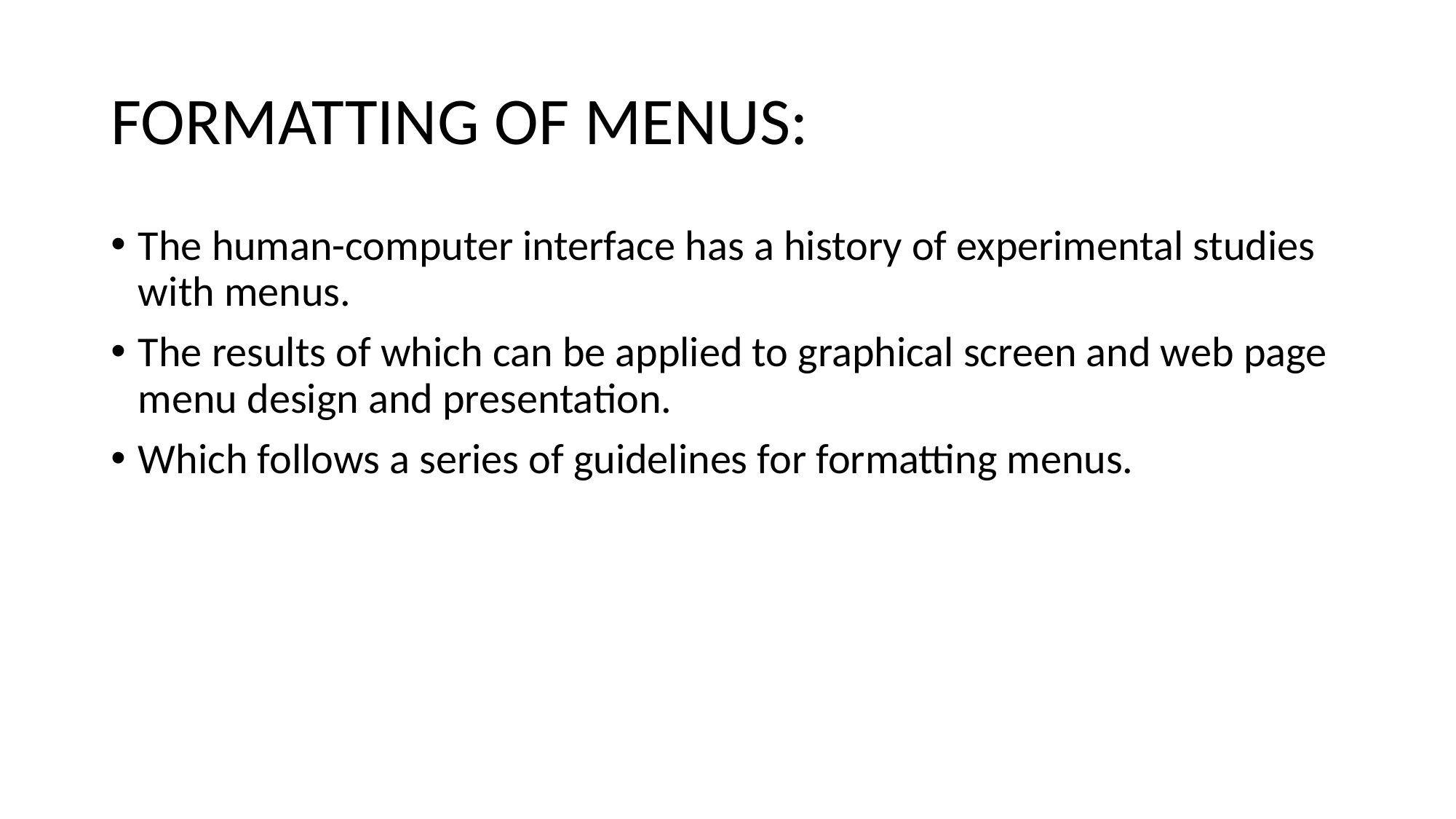

# FORMATTING OF MENUS:
The human-computer interface has a history of experimental studies with menus.
The results of which can be applied to graphical screen and web page menu design and presentation.
Which follows a series of guidelines for formatting menus.